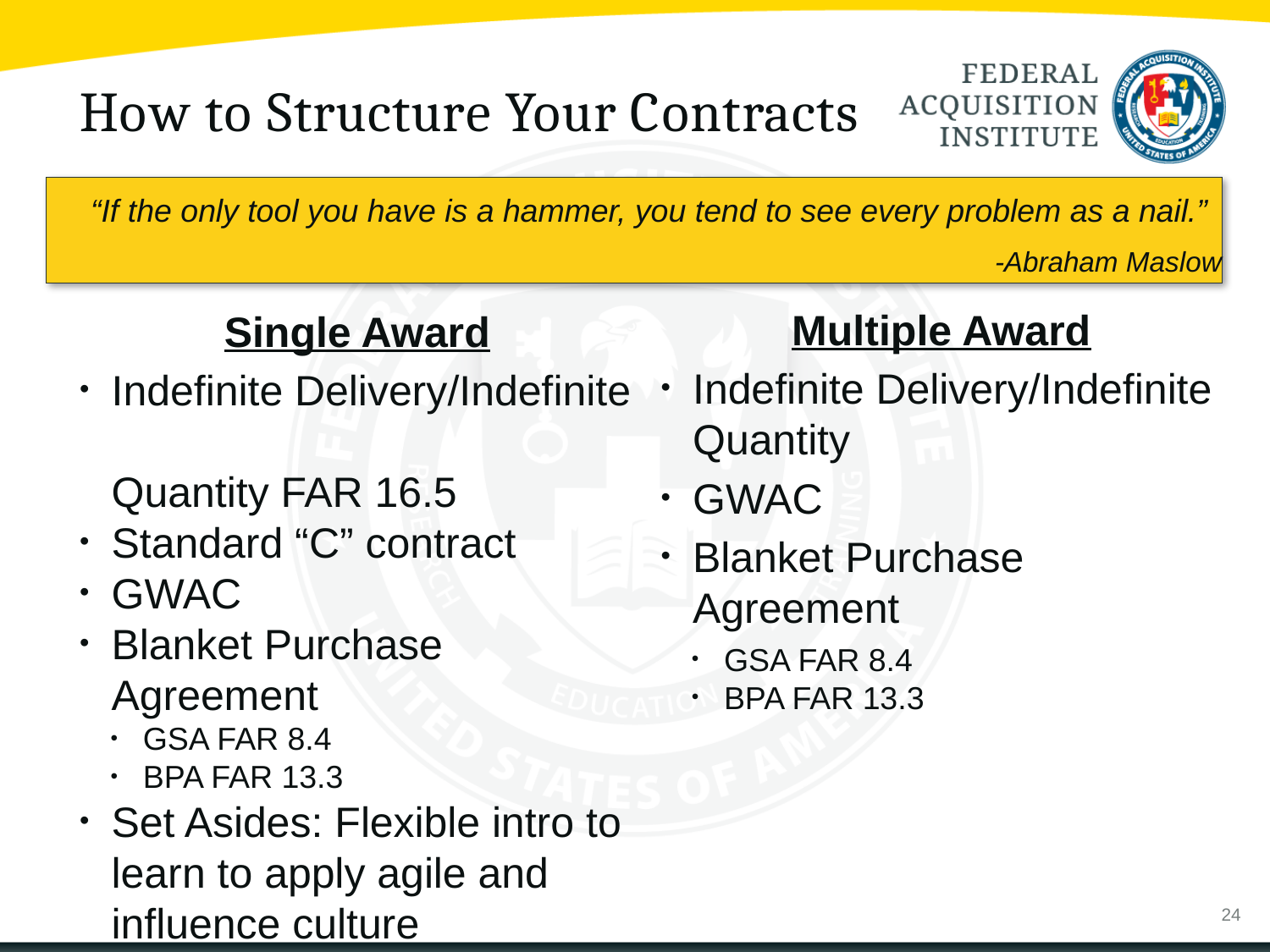

# How to Structure Your Contracts
“If the only tool you have is a hammer, you tend to see every problem as a nail.”
-Abraham Maslow
Multiple Award
Indefinite Delivery/Indefinite Quantity
GWAC
Blanket Purchase Agreement
GSA FAR 8.4
BPA FAR 13.3

Single Award
Indefinite Delivery/Indefinite
Quantity FAR 16.5
Standard “C” contract
GWAC
Blanket Purchase Agreement
GSA FAR 8.4
BPA FAR 13.3
Set Asides: Flexible intro to learn to apply agile and influence culture
Small Business 9.6
8(a)/HUBZone

24